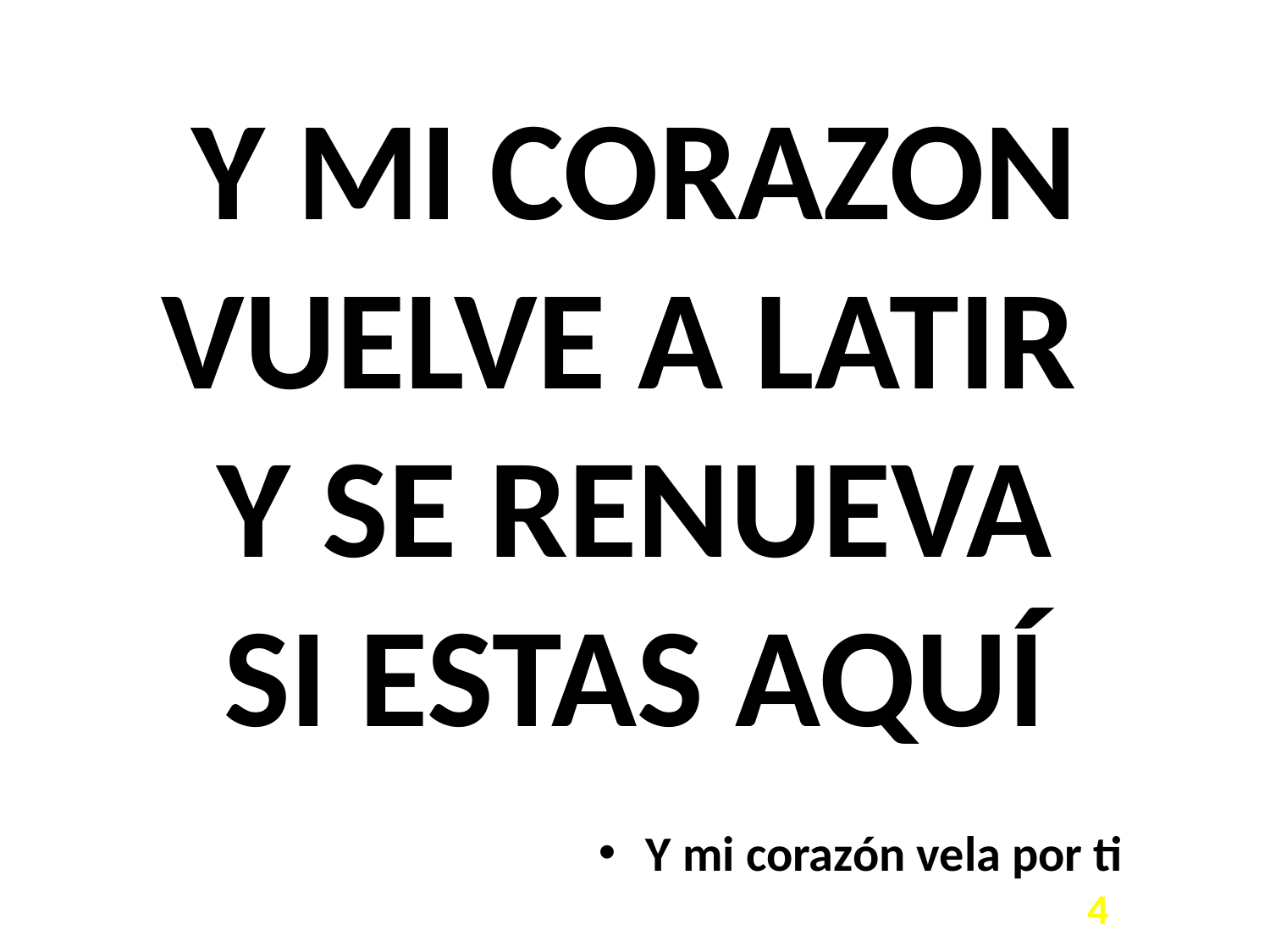

Y MI CORAZON
VUELVE A LATIR
Y SE RENUEVA
SI ESTAS AQUÍ
Y mi corazón vela por ti
4